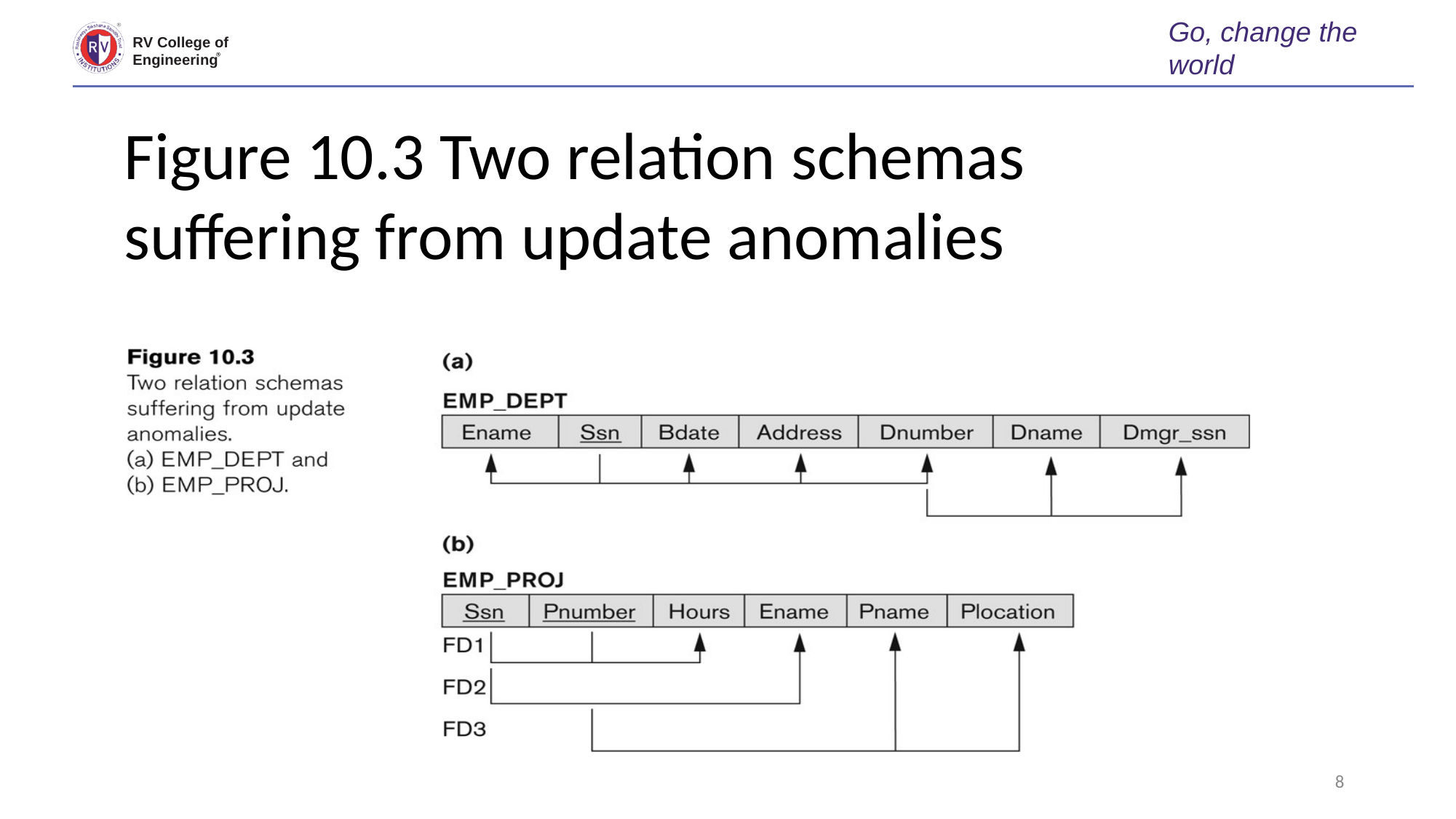

Go, change the world

RV College of
Engineering

Figure 10.3 Two relation schemas  suffering from update anomalies

8